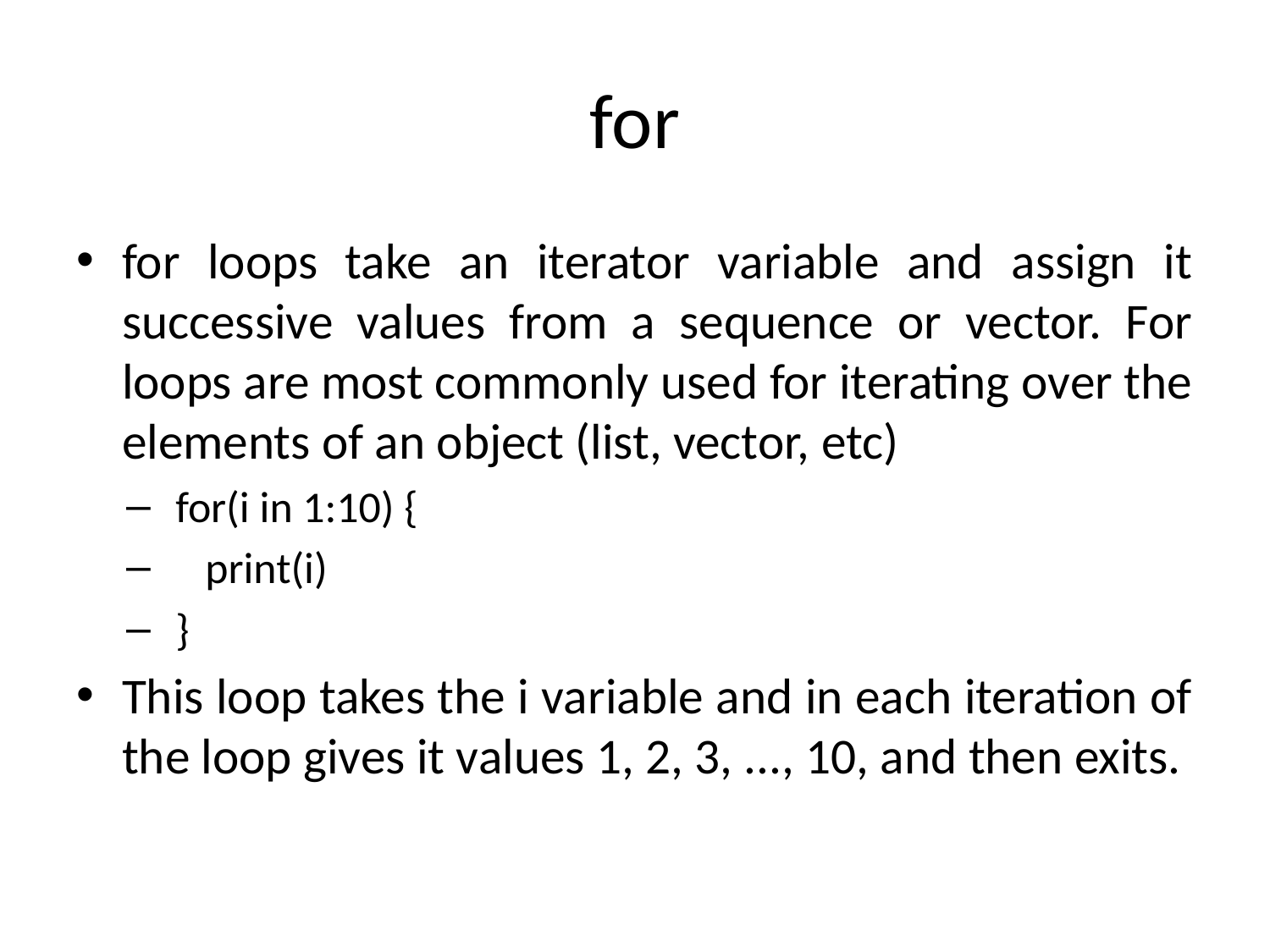

# for
for loops take an iterator variable and assign it successive values from a sequence or vector. For loops are most commonly used for iterating over the elements of an object (list, vector, etc)
for(i in 1:10) {
   print(i)
}
This loop takes the i variable and in each iteration of the loop gives it values 1, 2, 3, ..., 10, and then exits.